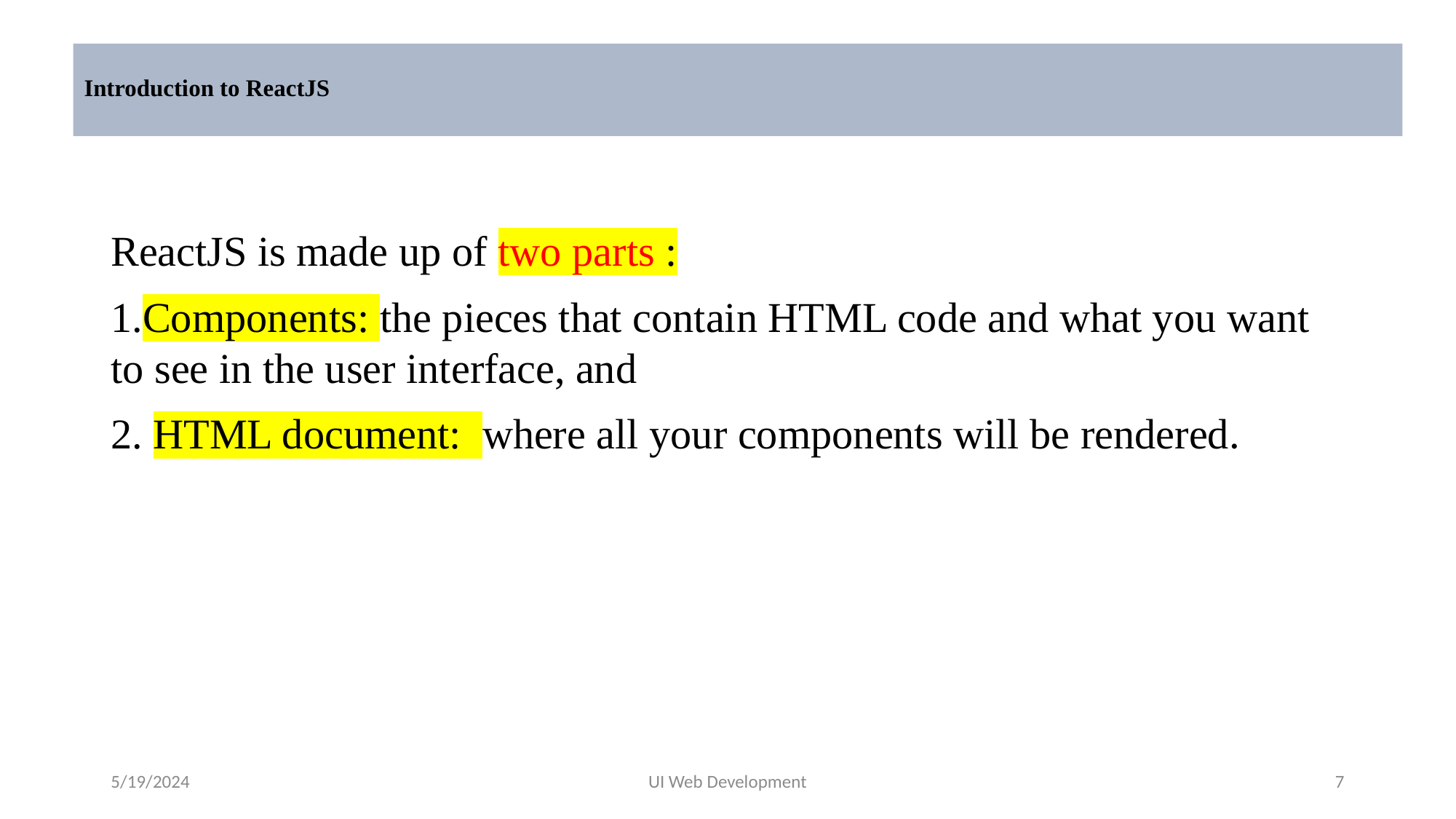

# Introduction to ReactJS
ReactJS is made up of two parts :
1.Components: the pieces that contain HTML code and what you want to see in the user interface, and
2. HTML document:  where all your components will be rendered.
5/19/2024
UI Web Development
7